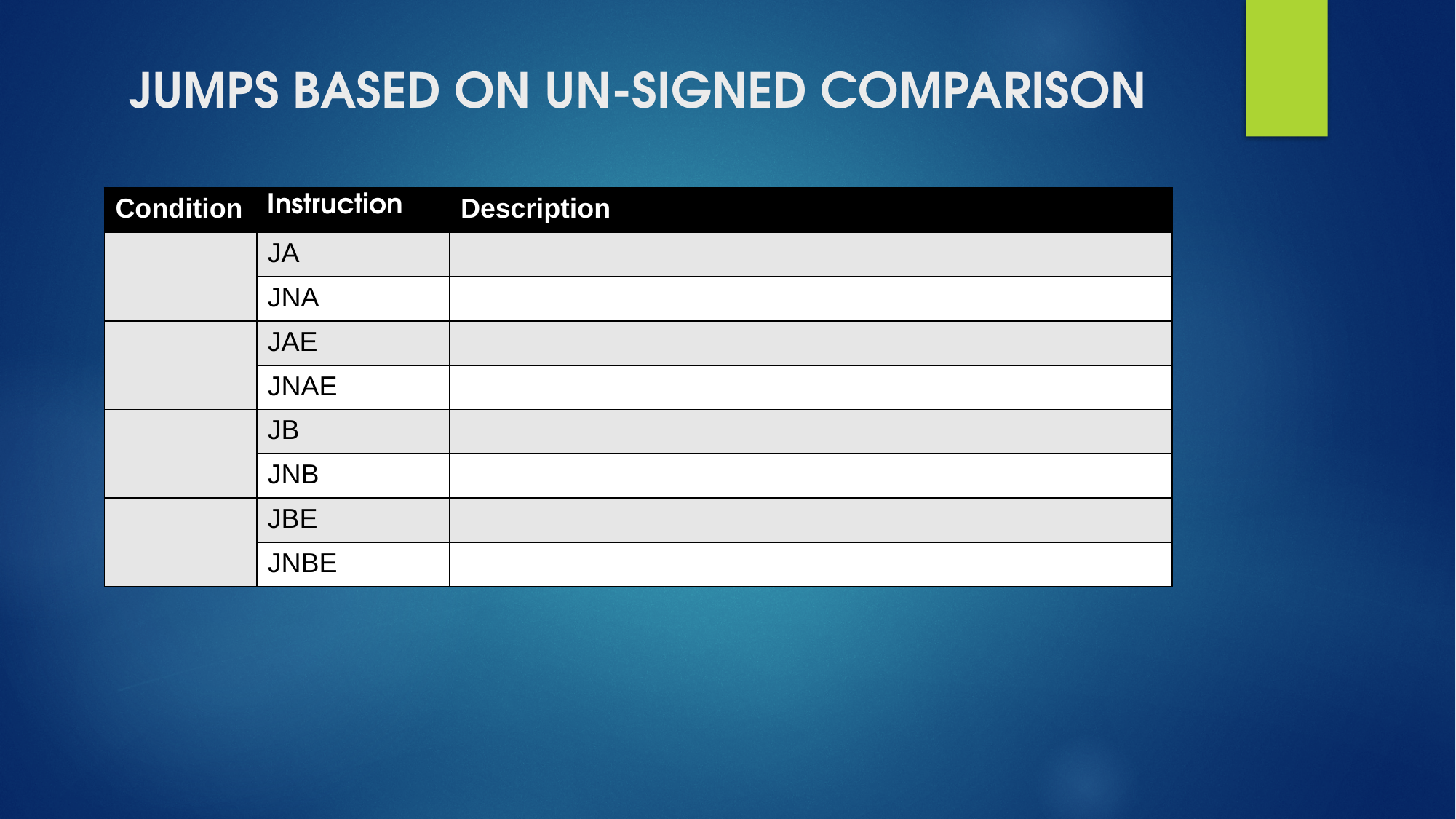

# Jumps Based on Un-signed Comparison
| Condition | Instruction | Description |
| --- | --- | --- |
|  | JA |  |
|  | JNA |  |
|  | JAE |  |
|  | JNAE |  |
|  | JB |  |
|  | JNB |  |
|  | JBE |  |
|  | JNBE |  |